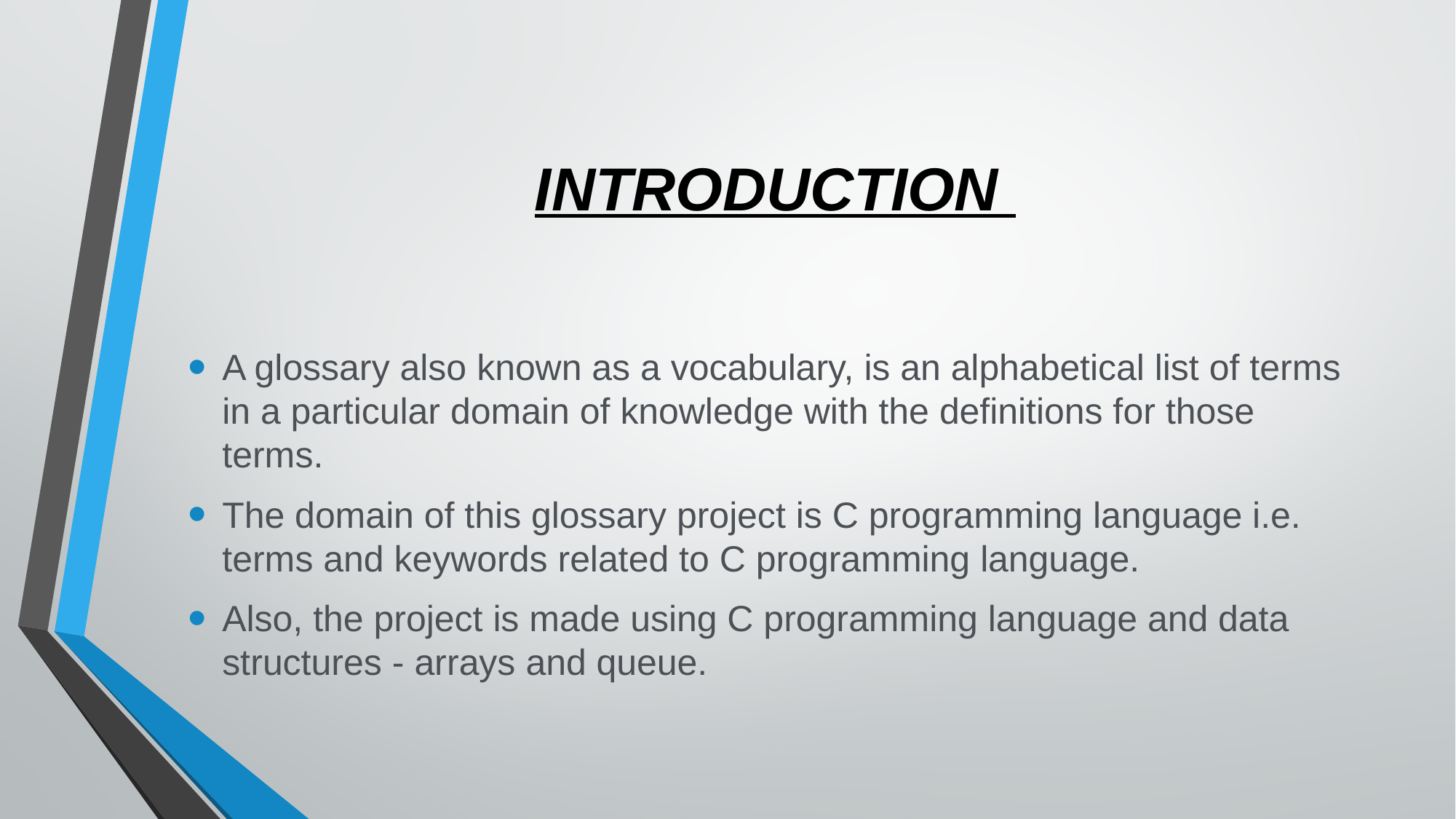

# INTRODUCTION
A glossary also known as a vocabulary, is an alphabetical list of terms in a particular domain of knowledge with the definitions for those terms.
The domain of this glossary project is C programming language i.e. terms and keywords related to C programming language.
Also, the project is made using C programming language and data structures - arrays and queue.